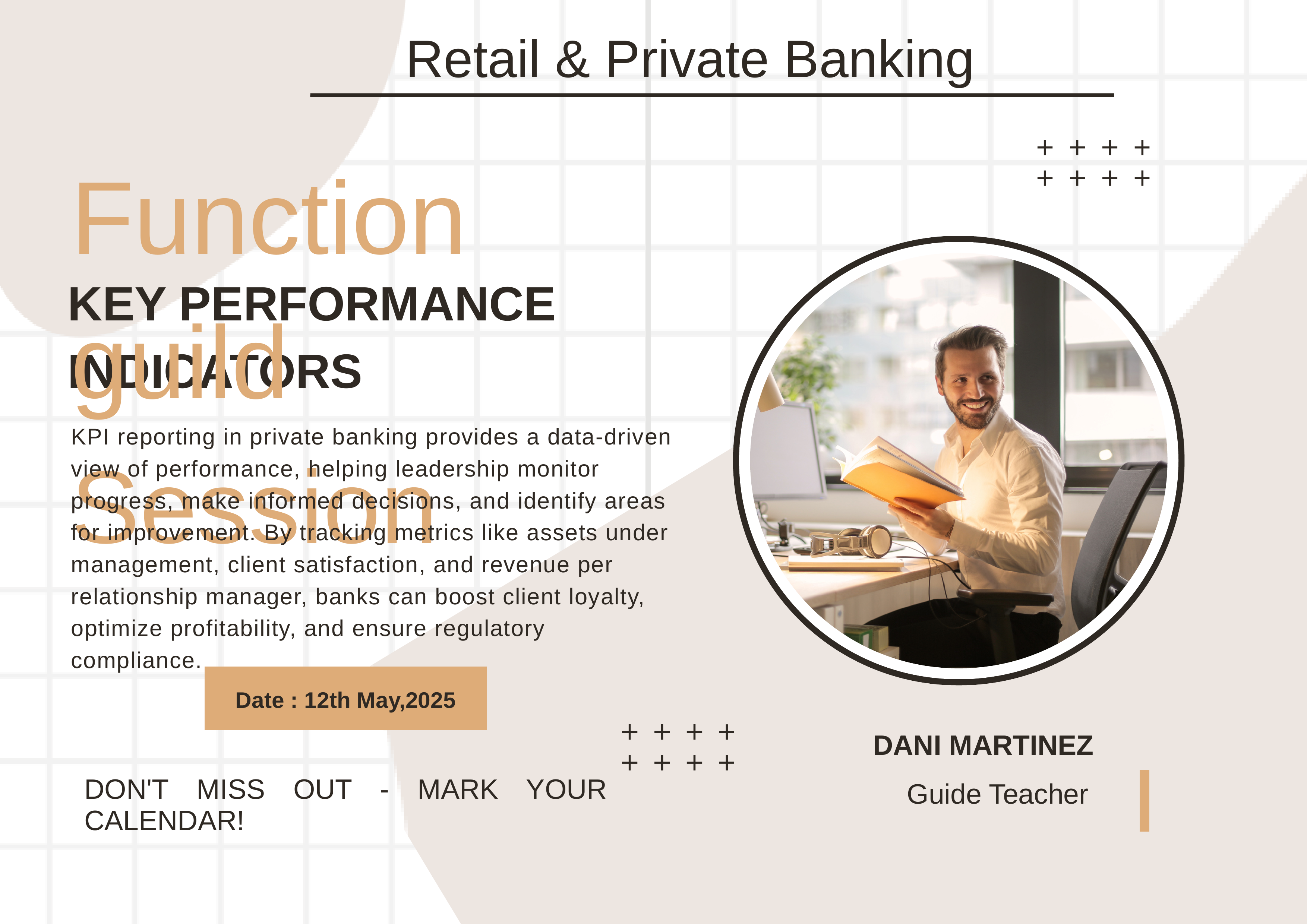

Retail & Private Banking

Function guild Session

KEY PERFORMANCE INDICATORS

KPI reporting in private banking provides a data-driven view of performance, helping leadership monitor progress, make informed decisions, and identify areas for improvement. By tracking metrics like assets under management, client satisfaction, and revenue per relationship manager, banks can boost client loyalty, optimize profitability, and ensure regulatory compliance.

Date : 12th May,2025

DANI MARTINEZ

DON'T MISS OUT - MARK YOUR CALENDAR!
Guide Teacher